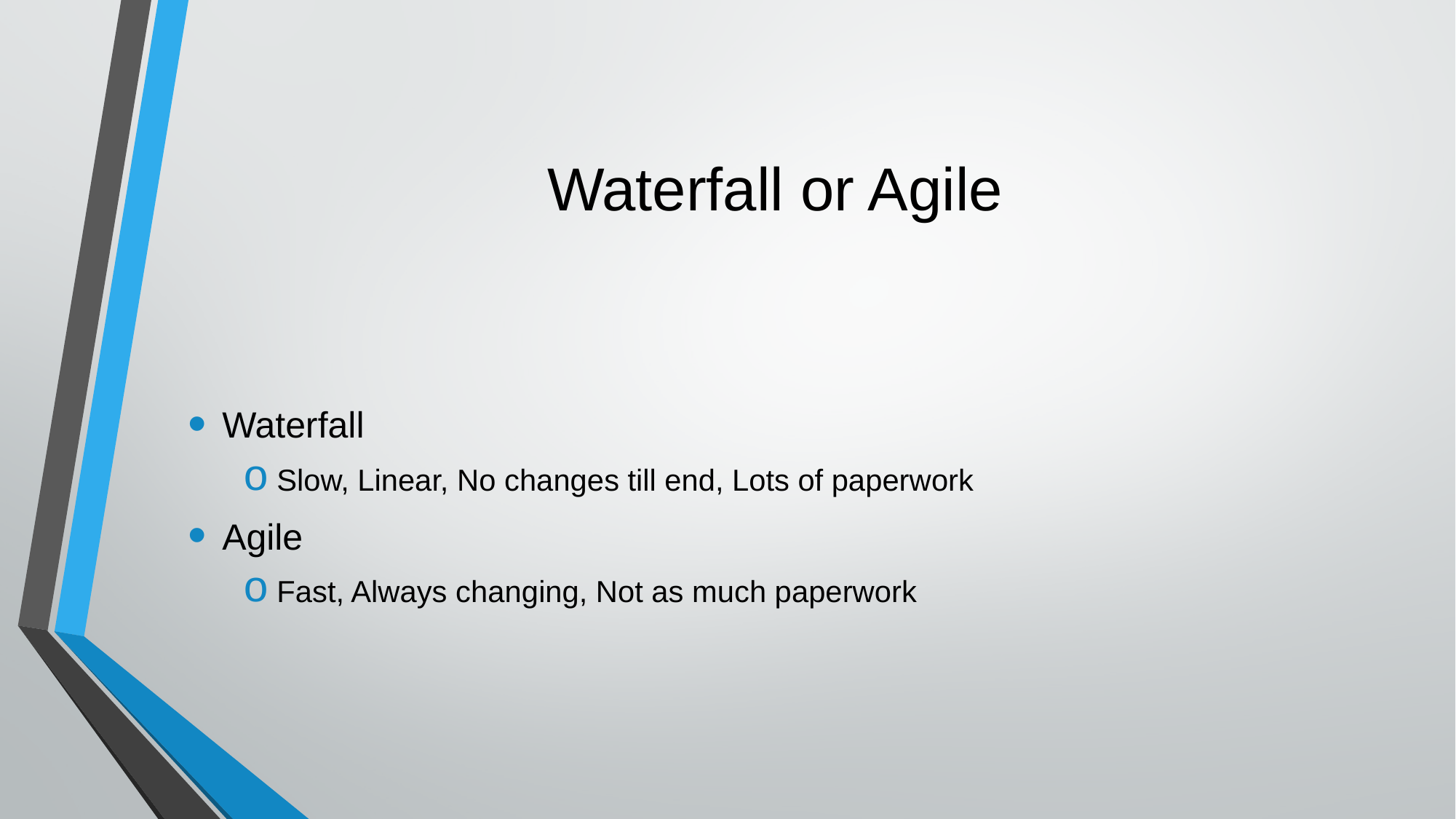

# Waterfall or Agile
Waterfall
Slow, Linear, No changes till end, Lots of paperwork
Agile
Fast, Always changing, Not as much paperwork